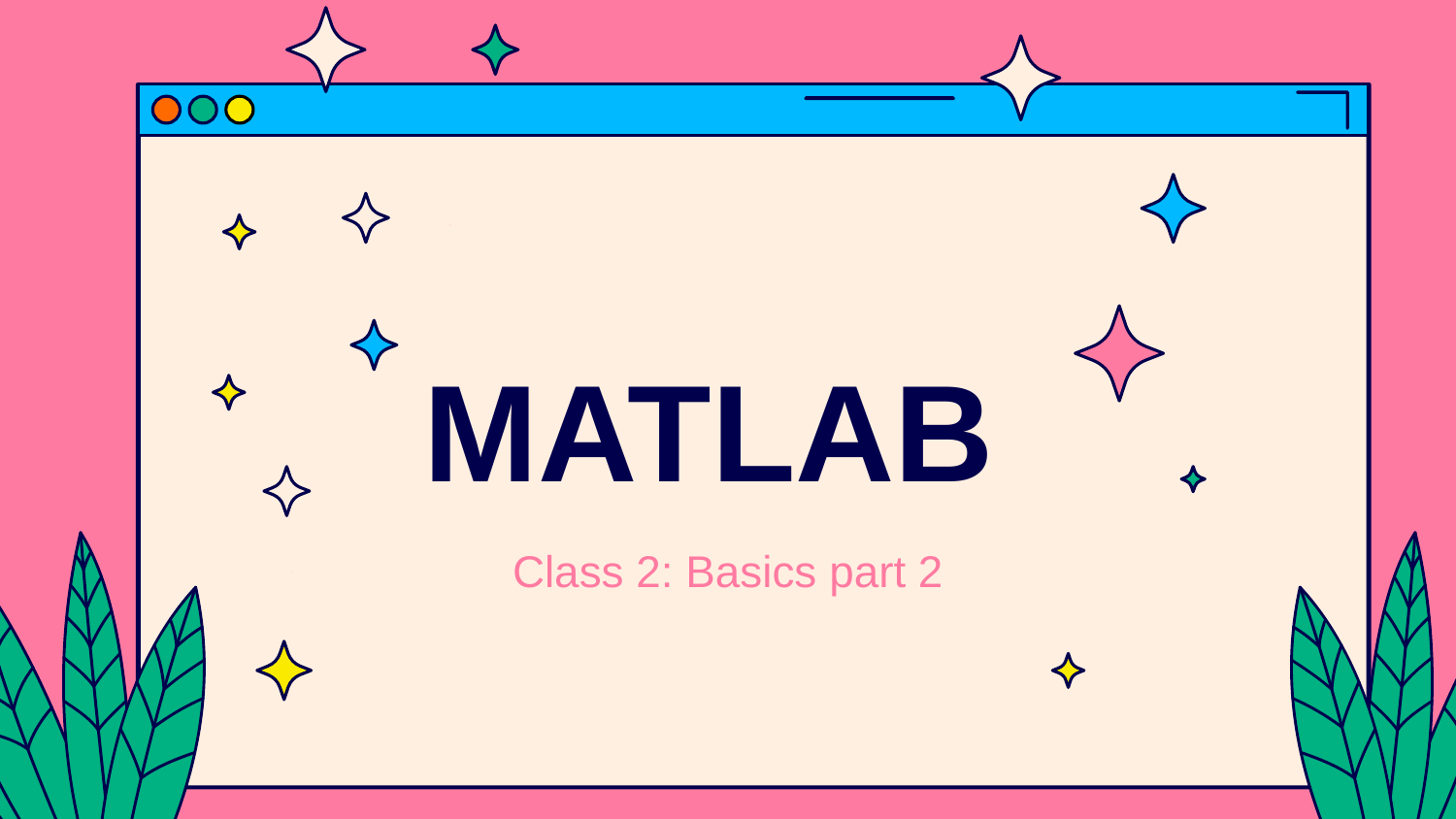

# MATLAB
Class 2: Basics part 2